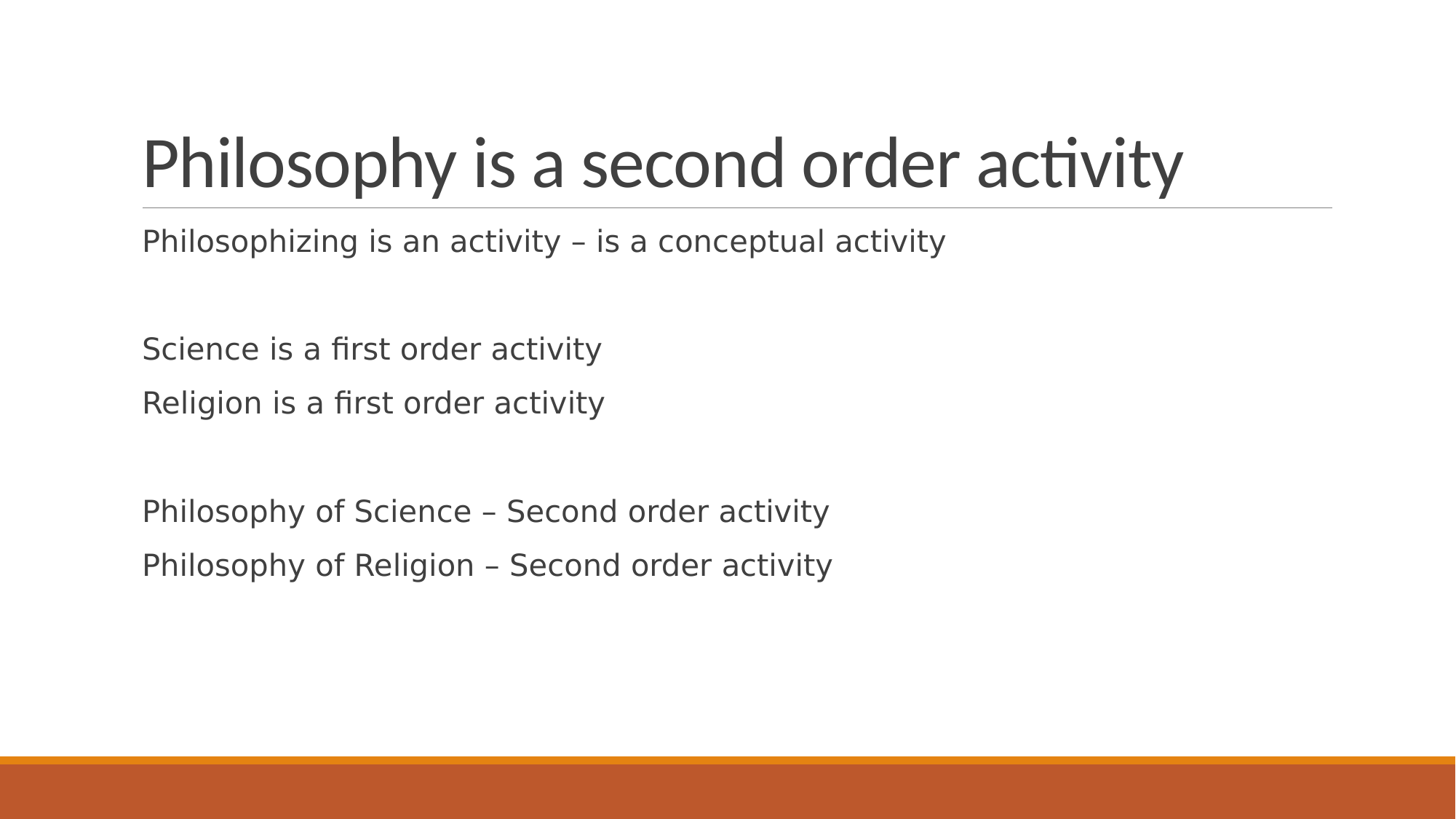

# Philosophy is a second order activity
Philosophizing is an activity – is a conceptual activity

Science is a first order activity
Religion is a first order activity

Philosophy of Science – Second order activity
Philosophy of Religion – Second order activity